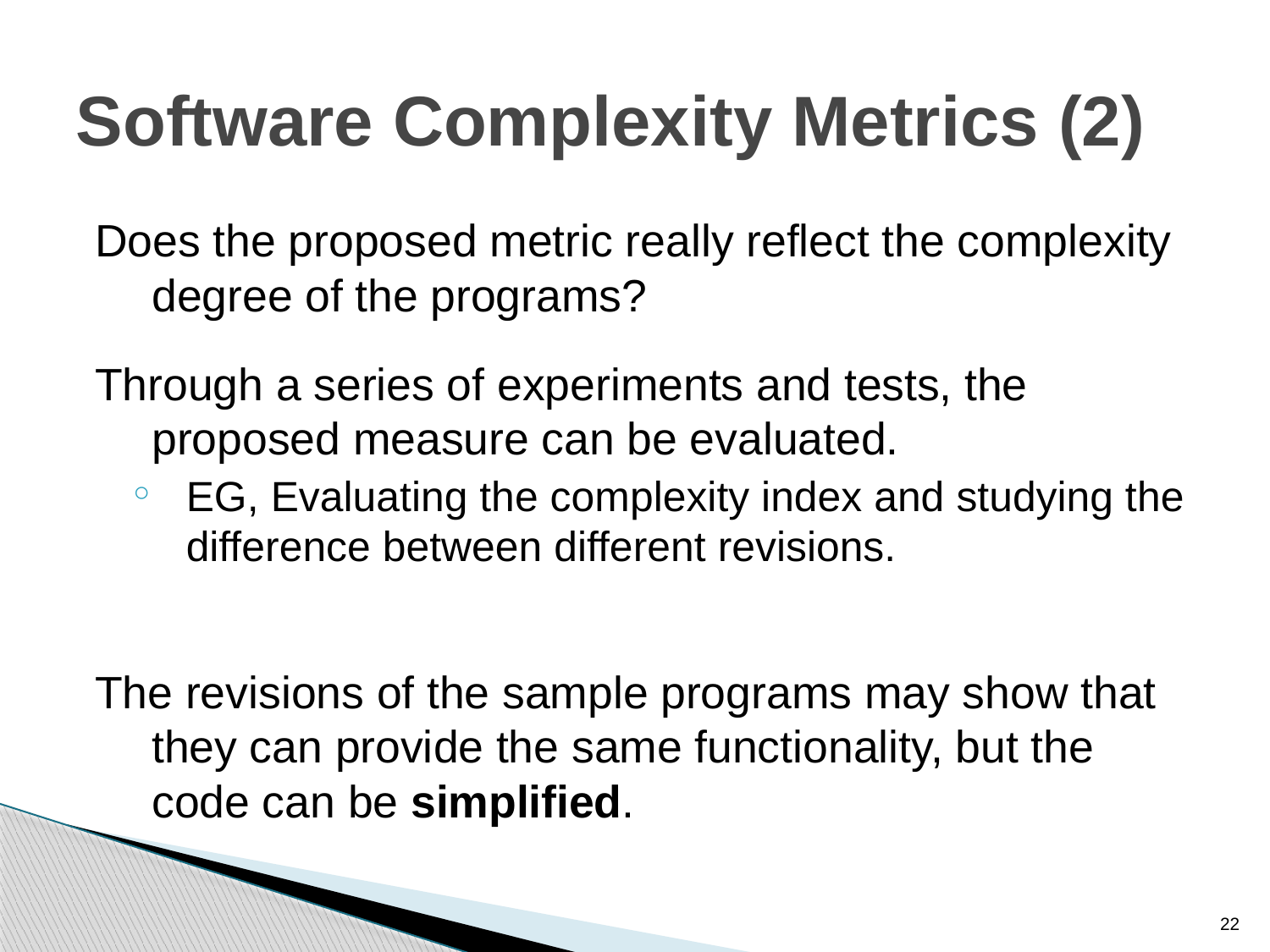

# Software Complexity Metrics (2)
Does the proposed metric really reflect the complexity degree of the programs?

Through a series of experiments and tests, the proposed measure can be evaluated.
EG, Evaluating the complexity index and studying the difference between different revisions.

The revisions of the sample programs may show that they can provide the same functionality, but the code can be simplified.
22